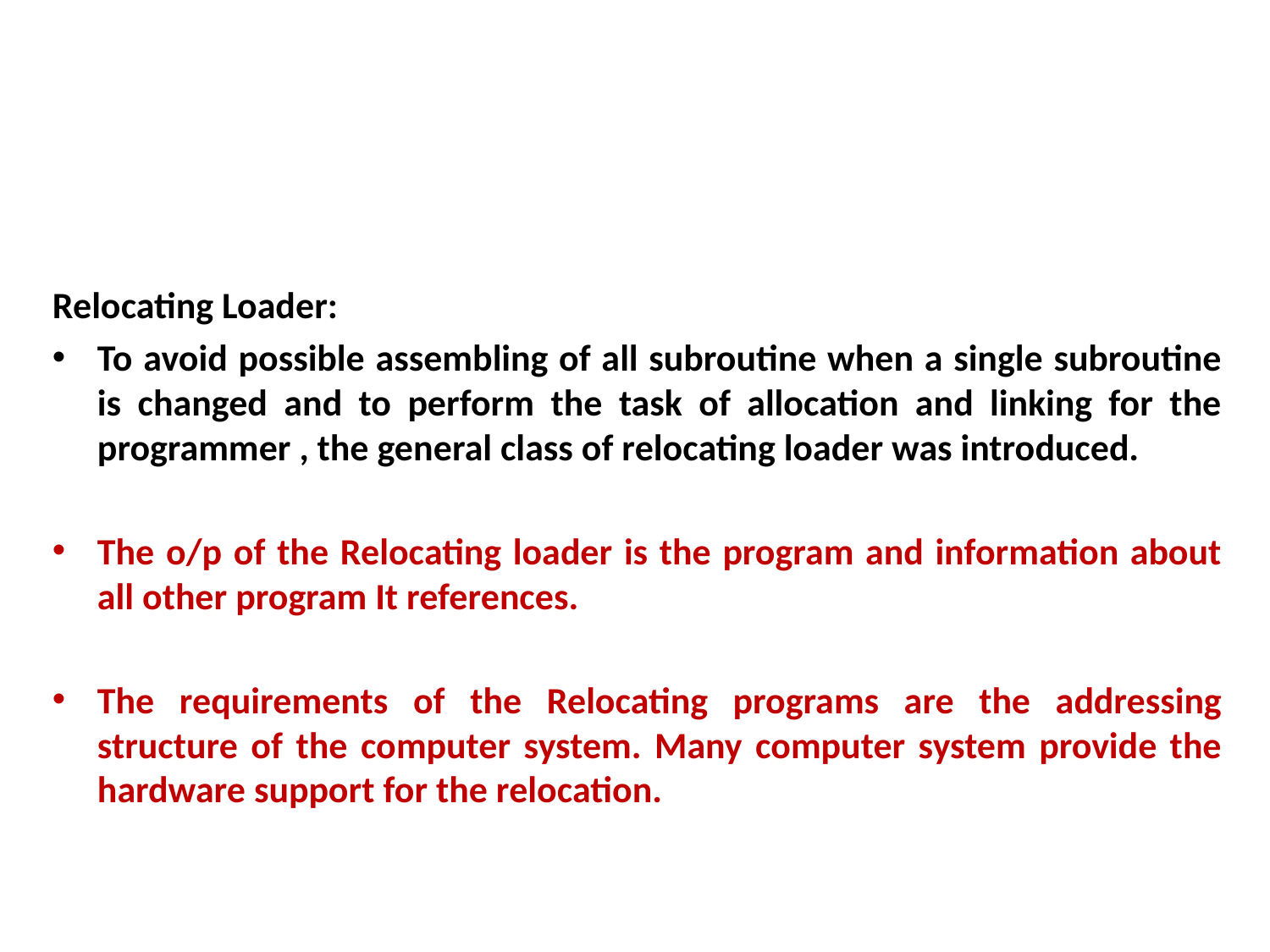

Relocating Loader:
To avoid possible assembling of all subroutine when a single subroutine is changed and to perform the task of allocation and linking for the programmer , the general class of relocating loader was introduced.

The o/p of the Relocating loader is the program and information about all other program It references.

The requirements of the Relocating programs are the addressing structure of the computer system. Many computer system provide the hardware support for the relocation.